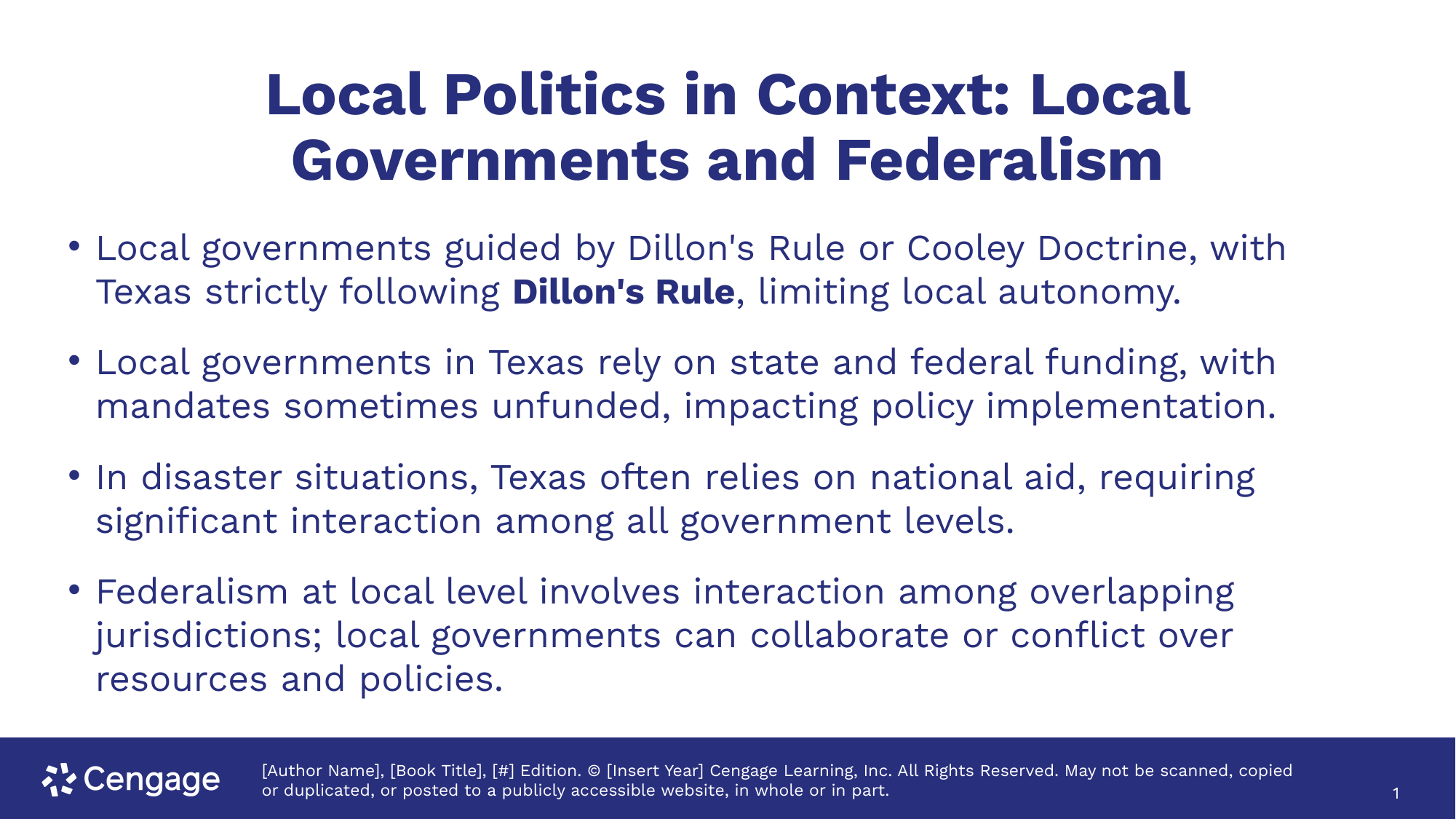

# Local Politics in Context: Local Governments and Federalism
Local governments guided by Dillon's Rule or Cooley Doctrine, with Texas strictly following Dillon's Rule, limiting local autonomy.
Local governments in Texas rely on state and federal funding, with mandates sometimes unfunded, impacting policy implementation.
In disaster situations, Texas often relies on national aid, requiring significant interaction among all government levels.
Federalism at local level involves interaction among overlapping jurisdictions; local governments can collaborate or conflict over resources and policies.